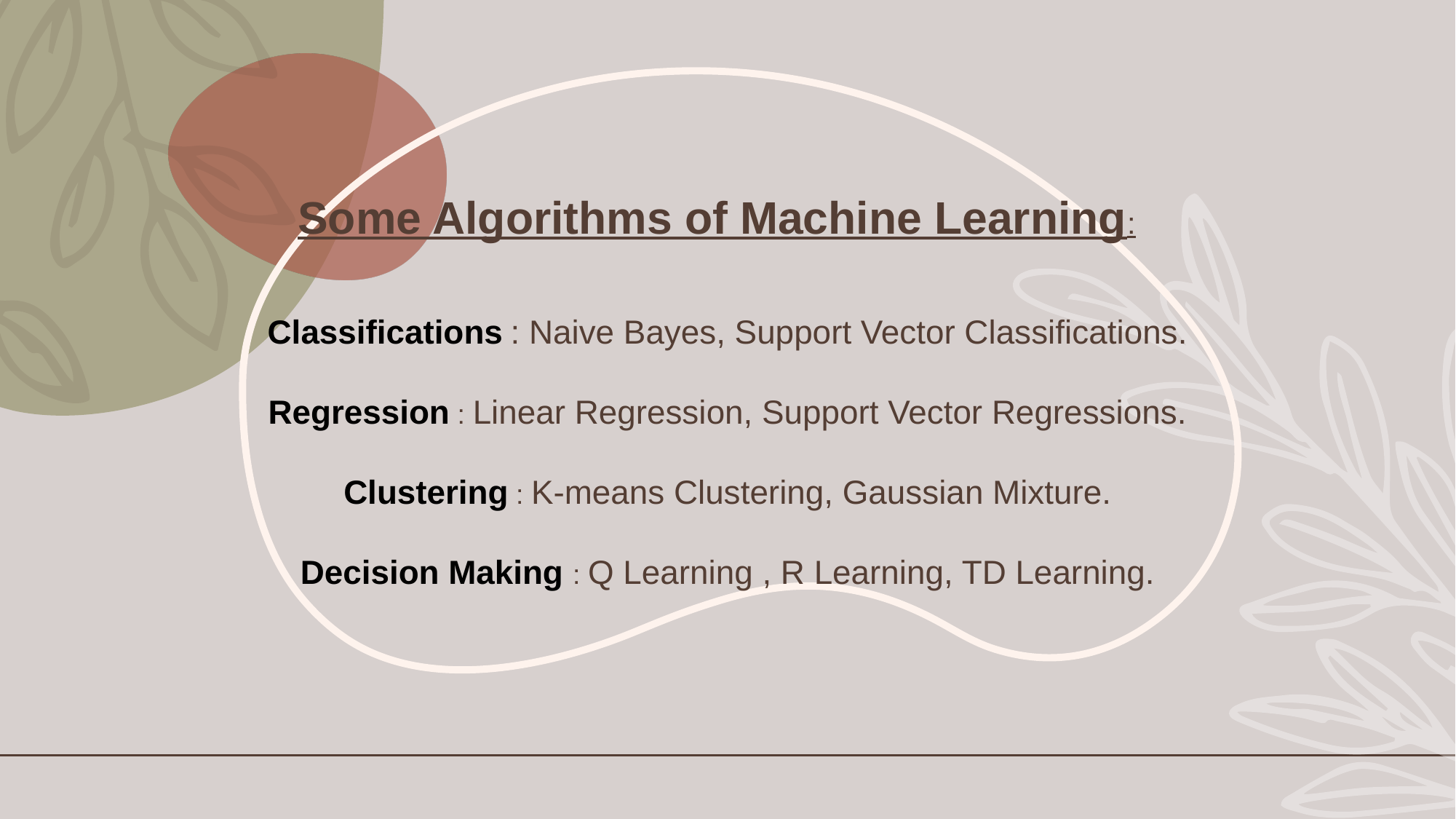

Some Algorithms of Machine Learning:
Classifications : Naive Bayes, Support Vector Classifications.
Regression : Linear Regression, Support Vector Regressions.
Clustering : K-means Clustering, Gaussian Mixture.
Decision Making : Q Learning , R Learning, TD Learning.